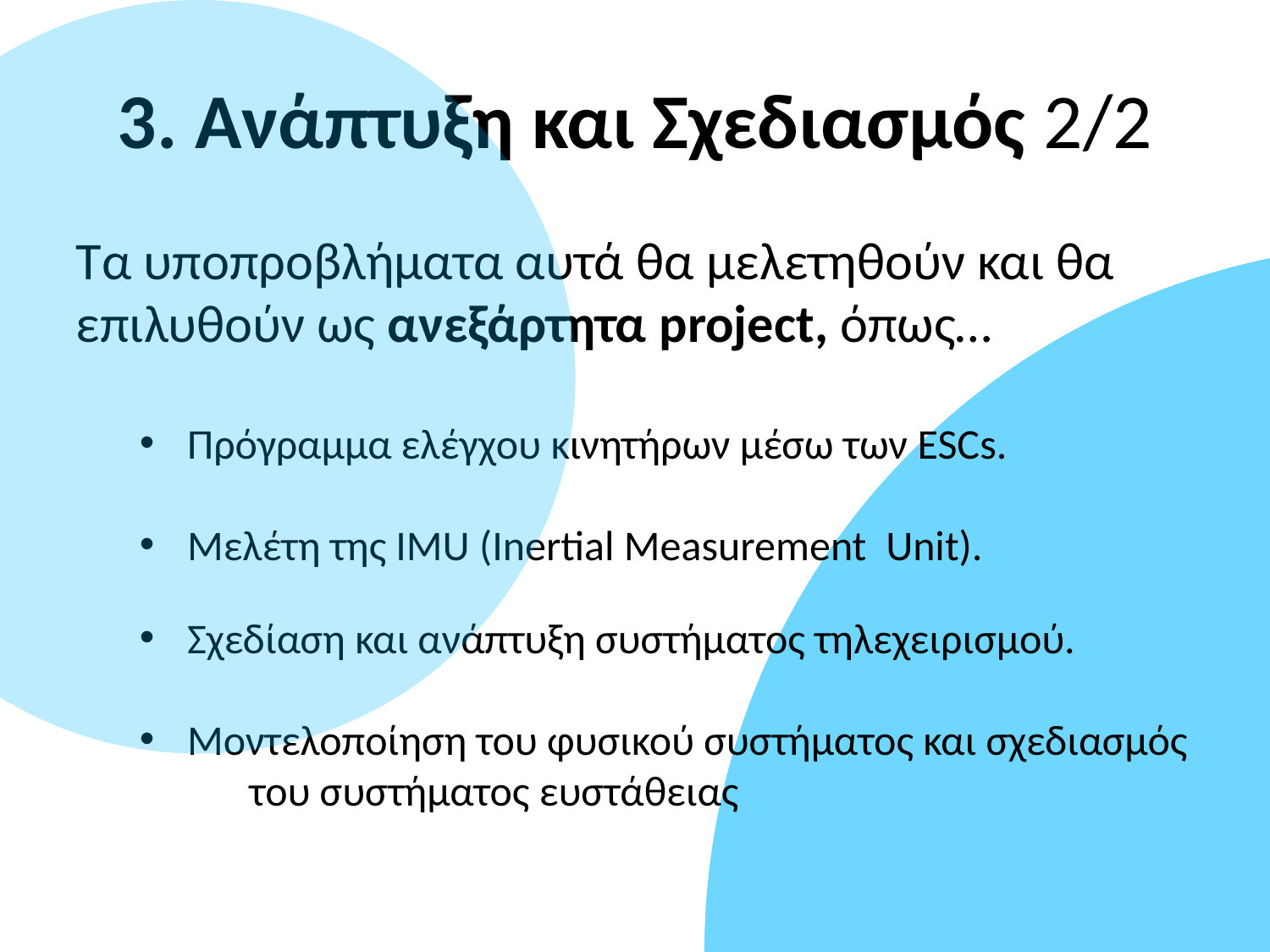

3. Ανάπτυξη και Σχεδιασμός 2/2
Τα υποπροβλήματα αυτά θα μελετηθούν και θα επιλυθούν ως ανεξάρτητα project, όπως…

Πρόγραμμα ελέγχου κινητήρων μέσω των ESCs.

Μελέτη της IMU (Inertial Measurement  Unit).

Σχεδίαση και ανάπτυξη συστήματος τηλεχειρισμού.

Μοντελοποίηση του φυσικού συστήματος και σχεδιασμός 	του συστήματος ευστάθειας